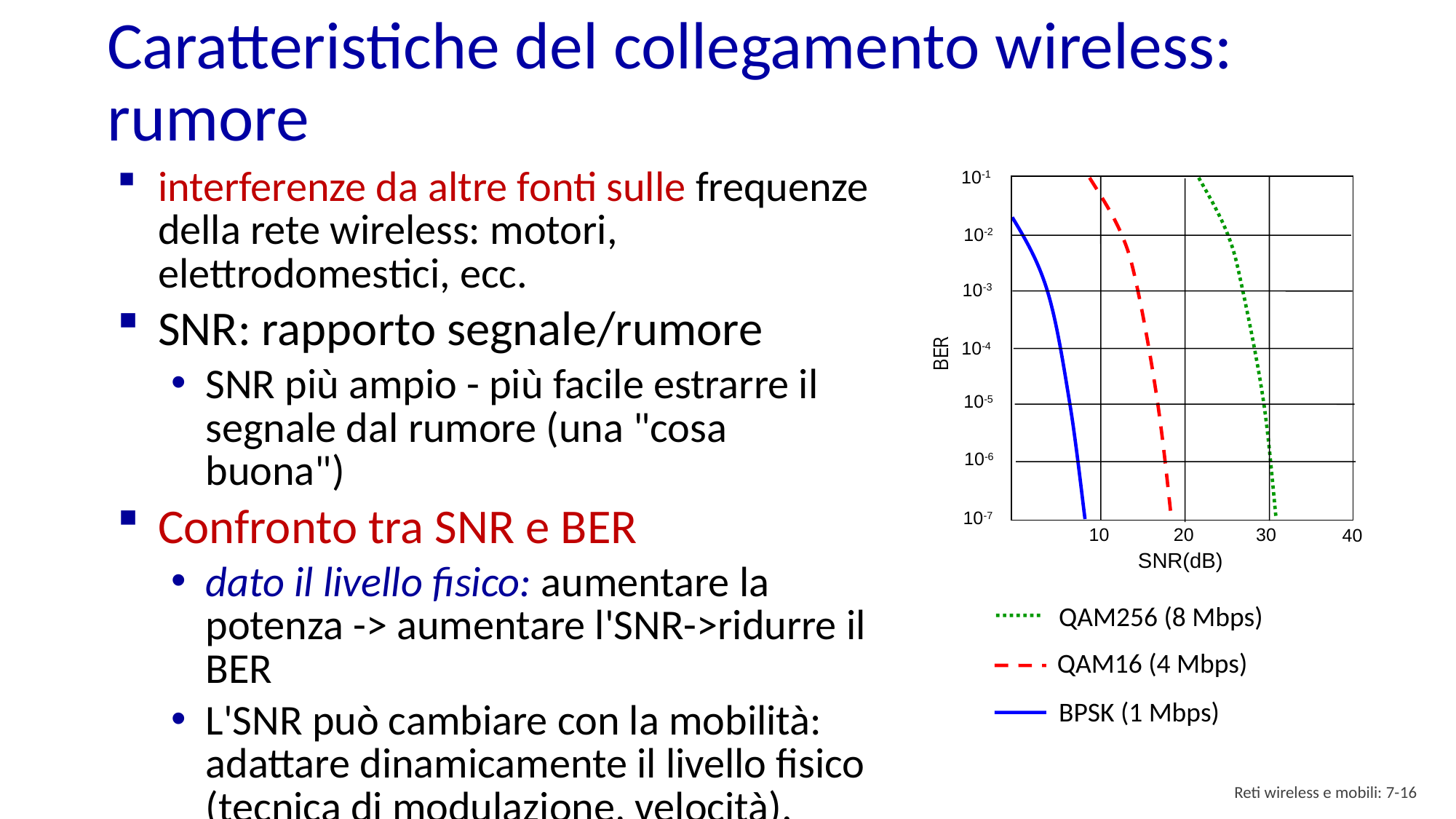

# Caratteristiche del collegamento wireless: rumore
10-1
interferenze da altre fonti sulle frequenze della rete wireless: motori, elettrodomestici, ecc.
SNR: rapporto segnale/rumore
SNR più ampio - più facile estrarre il segnale dal rumore (una "cosa buona")
Confronto tra SNR e BER
dato il livello fisico: aumentare la potenza -> aumentare l'SNR->ridurre il BER
L'SNR può cambiare con la mobilità: adattare dinamicamente il livello fisico (tecnica di modulazione, velocità).

10-2

10-3

10-4
BER

10-5

10-6

10-7
10
20
30
40
SNR(dB)
QAM256 (8 Mbps)

QAM16 (4 Mbps)

BPSK (1 Mbps)

Reti wireless e mobili: 7-16